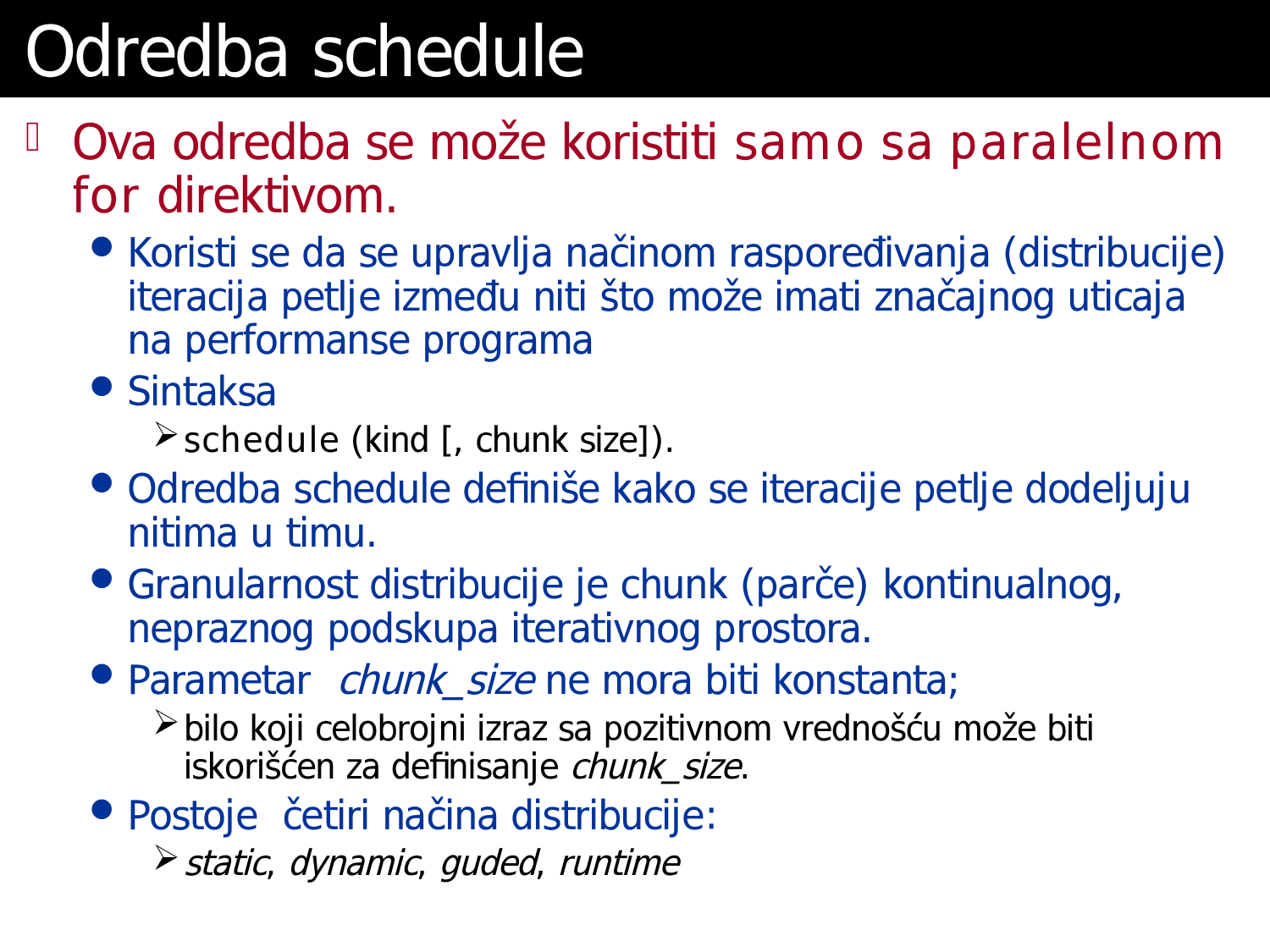

# Odredba schedule
Ova odredba se može koristiti samo sa paralelnom for direktivom.
Koristi se da se upravlja načinom raspoređivanja (distribucije) iteracija petlje između niti što može imati značajnog uticaja na performanse programa
Sintaksa
schedule (kind [, chunk size]).
Odredba schedule definiše kako se iteracije petlje dodeljuju nitima u timu.
Granularnost distribucije je chunk (parče) kontinualnog, nepraznog podskupa iterativnog prostora.
Parametar  chunk_size ne mora biti konstanta;
bilo koji celobrojni izraz sa pozitivnom vrednošću može biti iskorišćen za definisanje chunk_size.
Postoje  četiri načina distribucije:
static, dynamic, guded, runtime